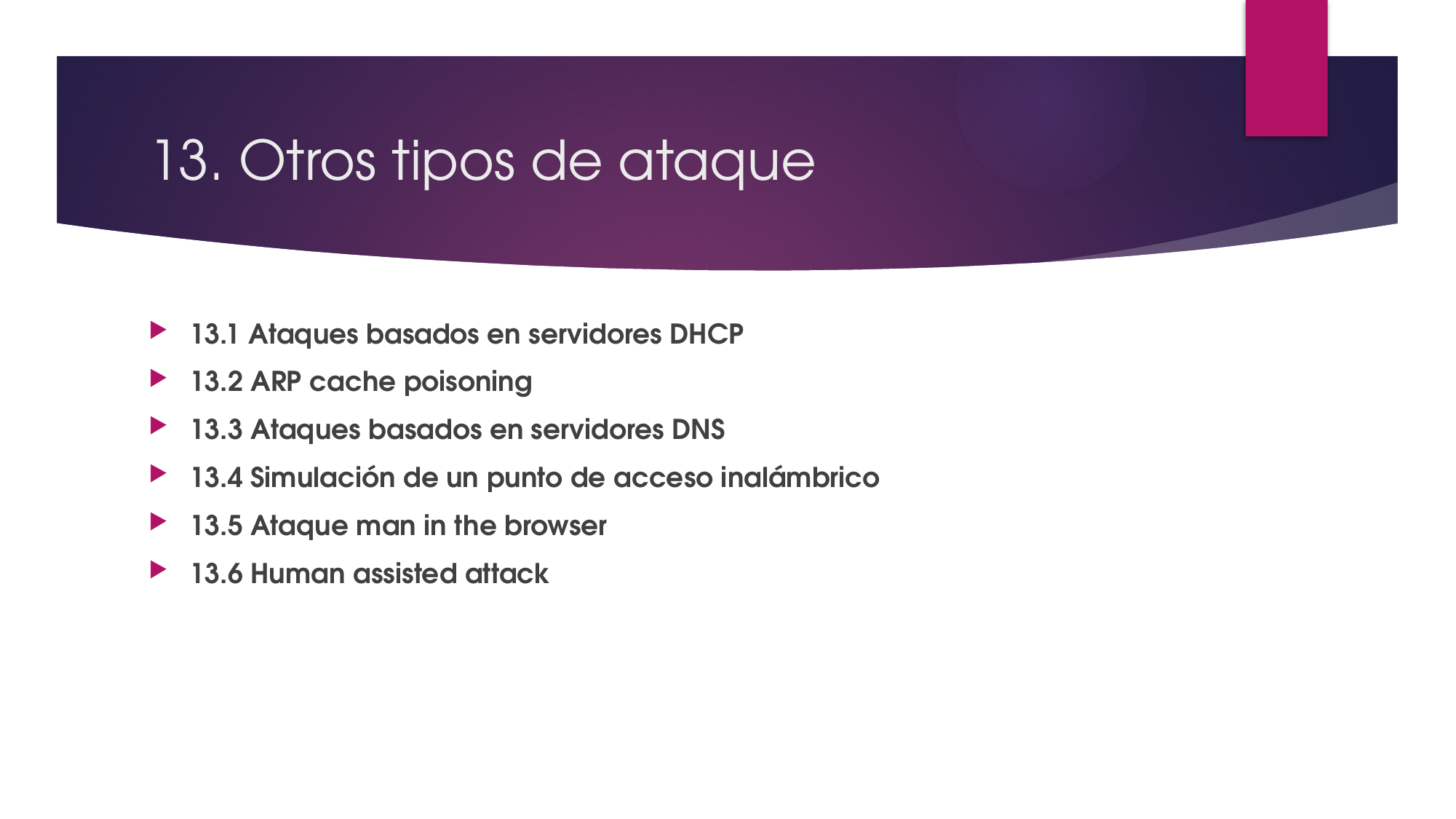

# 13. Otros tipos de ataque
13.1 Ataques basados en servidores DHCP
13.2 ARP cache poisoning
13.3 Ataques basados en servidores DNS
13.4 Simulación de un punto de acceso inalámbrico
13.5 Ataque man in the browser
13.6 Human assisted attack